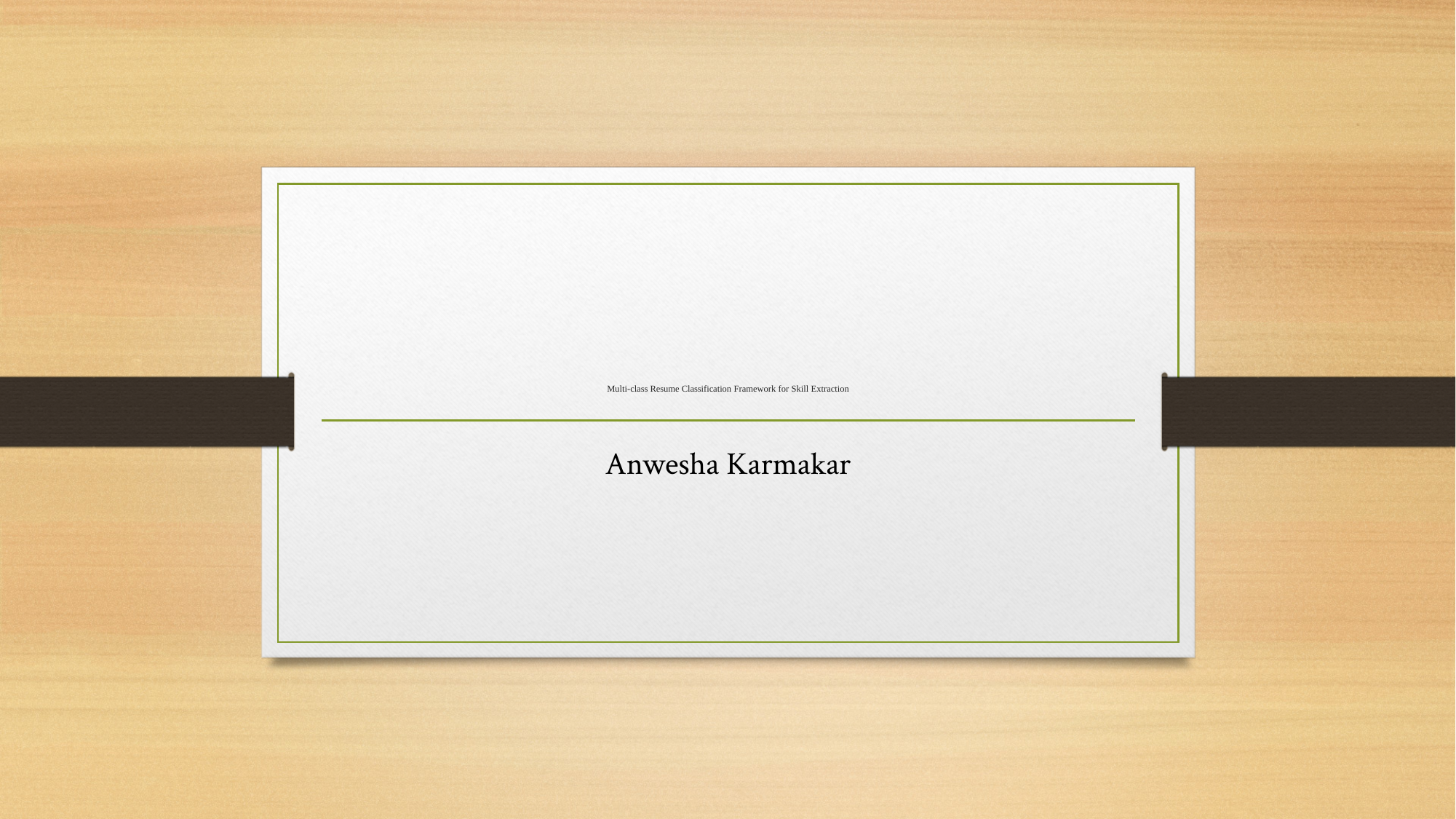

# Multi-class Resume Classification Framework for Skill Extraction
Anwesha Karmakar